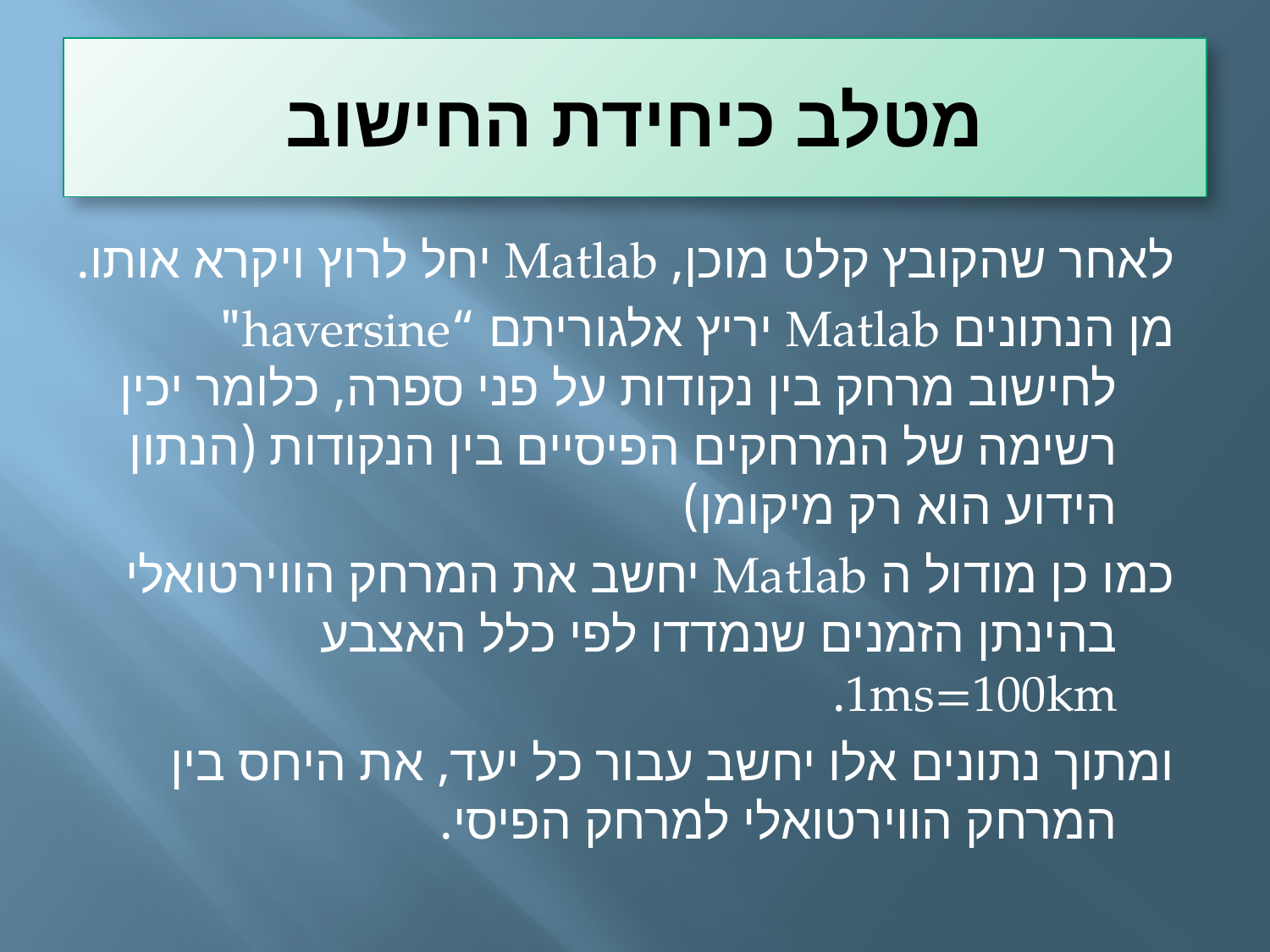

# מטלב כיחידת החישוב
לאחר שהקובץ קלט מוכן, Matlab יחל לרוץ ויקרא אותו.
מן הנתונים Matlab יריץ אלגוריתם “haversine" לחישוב מרחק בין נקודות על פני ספרה, כלומר יכין רשימה של המרחקים הפיסיים בין הנקודות (הנתון הידוע הוא רק מיקומן)
כמו כן מודול ה Matlab יחשב את המרחק הווירטואלי בהינתן הזמנים שנמדדו לפי כלל האצבע 1ms=100km.
ומתוך נתונים אלו יחשב עבור כל יעד, את היחס בין המרחק הווירטואלי למרחק הפיסי.